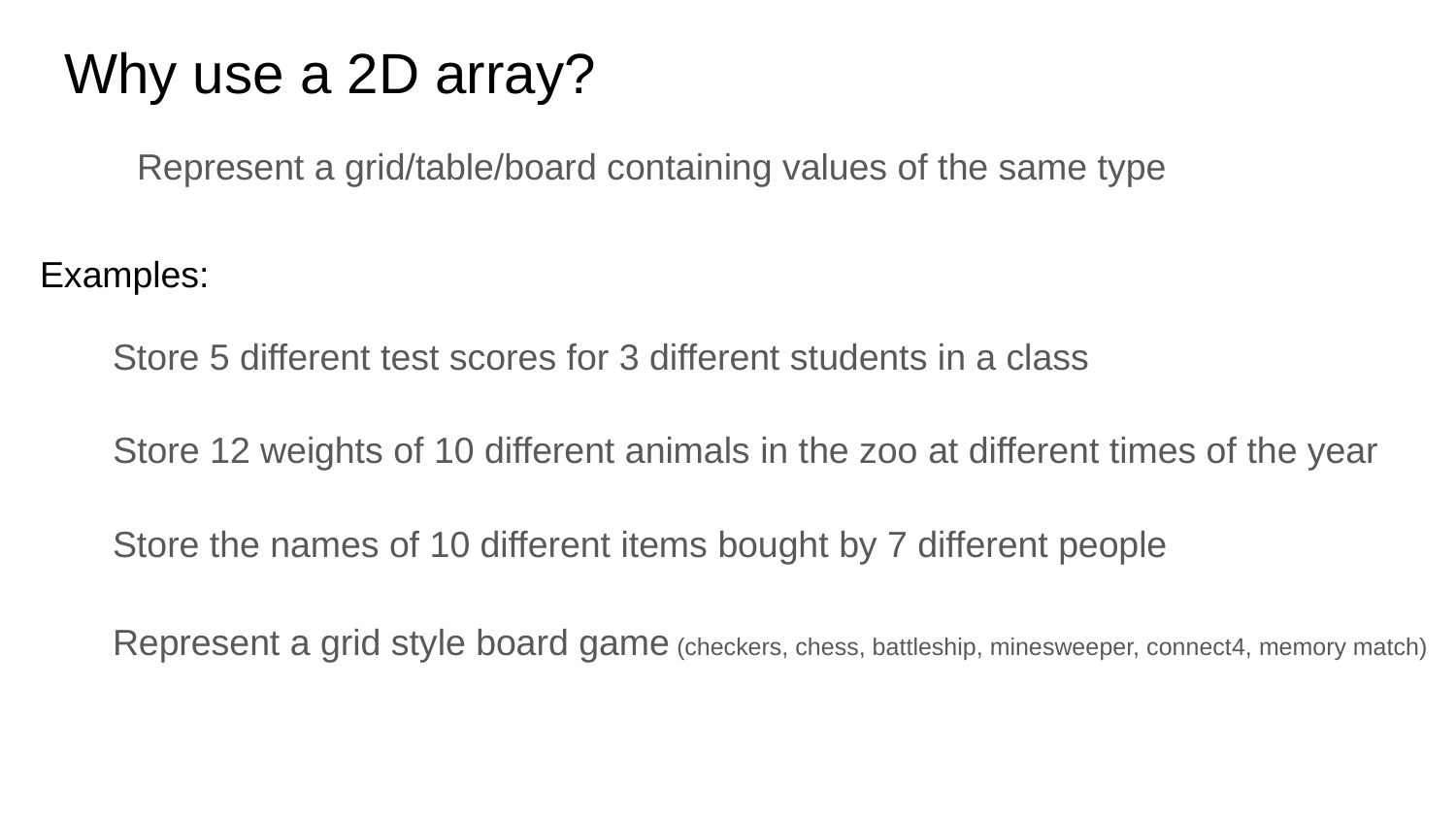

Why use a 2D array?
Represent a grid/table/board containing values of the same type
Examples:
Store 5 different test scores for 3 different students in a class
Store 12 weights of 10 different animals in the zoo at different times of the year
Store the names of 10 different items bought by 7 different people
Represent a grid style board game (checkers, chess, battleship, minesweeper, connect4, memory match)